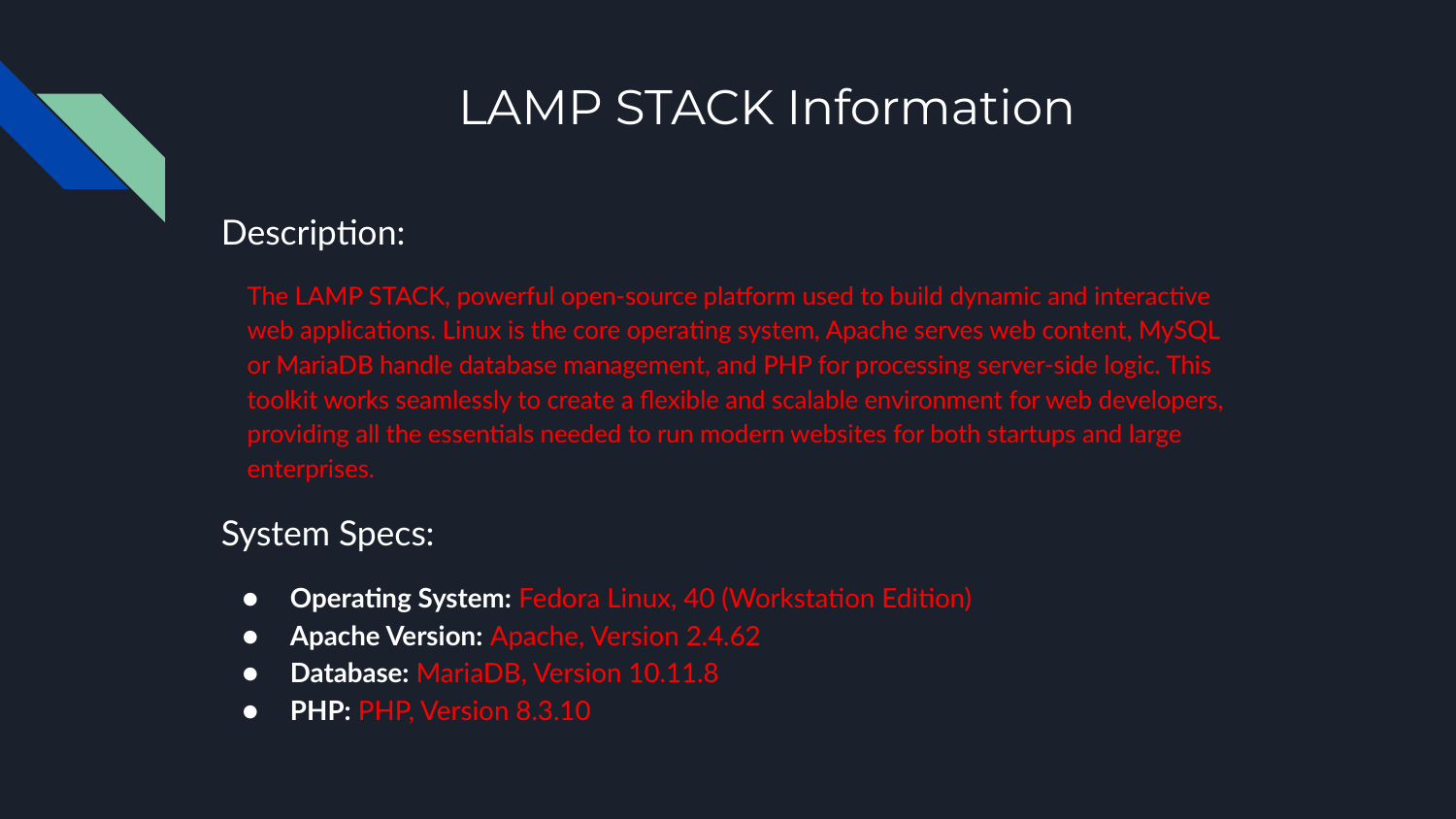

# LAMP STACK Information
Description:
The LAMP STACK, powerful open-source platform used to build dynamic and interactive web applications. Linux is the core operating system, Apache serves web content, MySQL or MariaDB handle database management, and PHP for processing server-side logic. This toolkit works seamlessly to create a flexible and scalable environment for web developers, providing all the essentials needed to run modern websites for both startups and large enterprises.
System Specs:
Operating System: Fedora Linux, 40 (Workstation Edition)
Apache Version: Apache, Version 2.4.62
Database: MariaDB, Version 10.11.8
PHP: PHP, Version 8.3.10